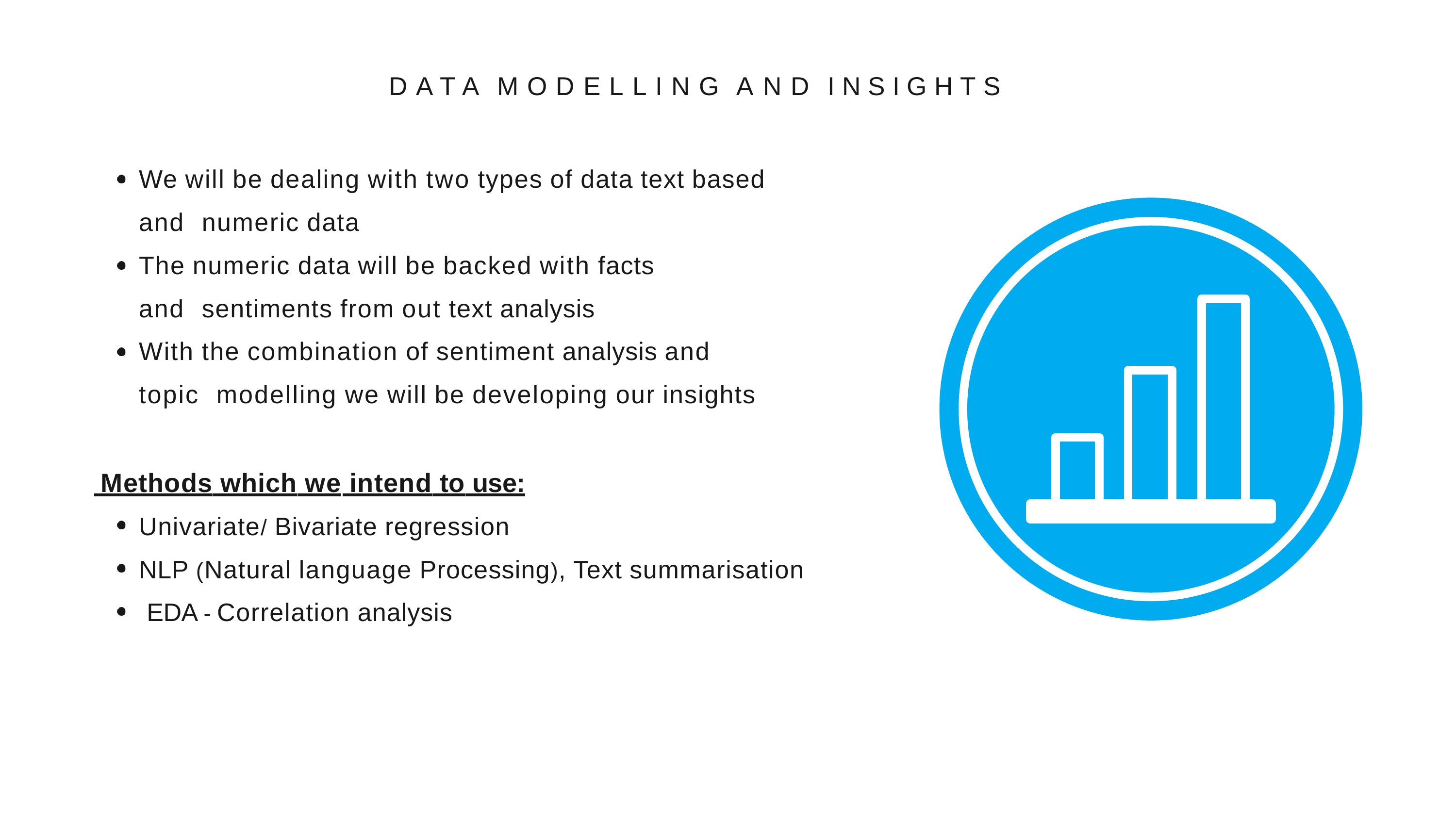

DATA MODELLING AND INSIGHTS

We will be dealing with two types of data text based and  numeric data
The numeric data will be backed with facts and  sentiments from out text analysis
With the combination of sentiment analysis and topic  modelling we will be developing our insights

 Methods which we intend to use:
Univariate/ Bivariate regression
NLP (Natural language Processing), Text summarisation  EDA - Correlation analysis